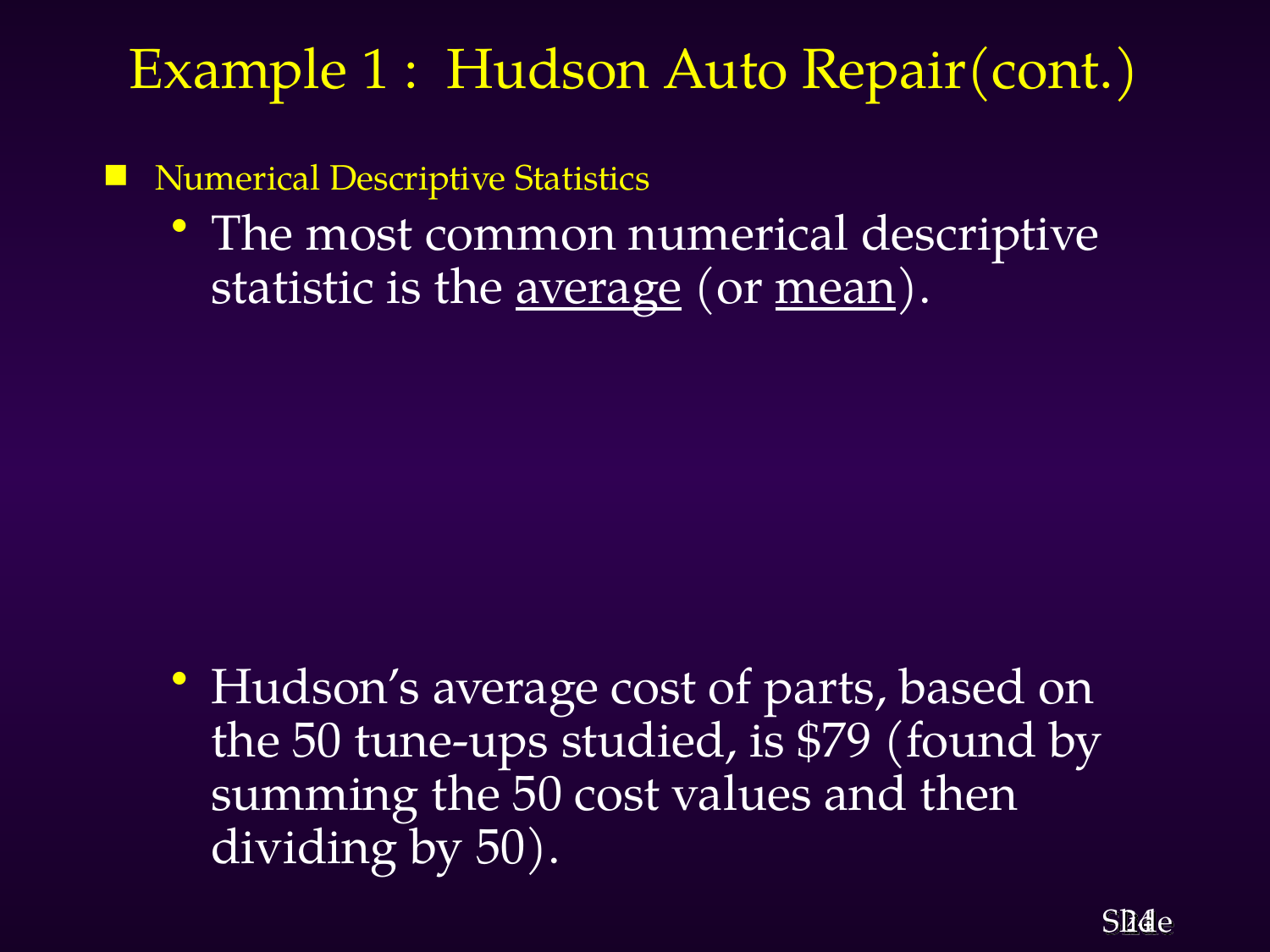

# Example 1 :  Hudson Auto Repair(cont.)
Numerical Descriptive Statistics
The most common numerical descriptive statistic is the average (or mean).

Hudson’s average cost of parts, based on the 50 tune-ups studied, is $79 (found by summing the 50 cost values and then dividing by 50).